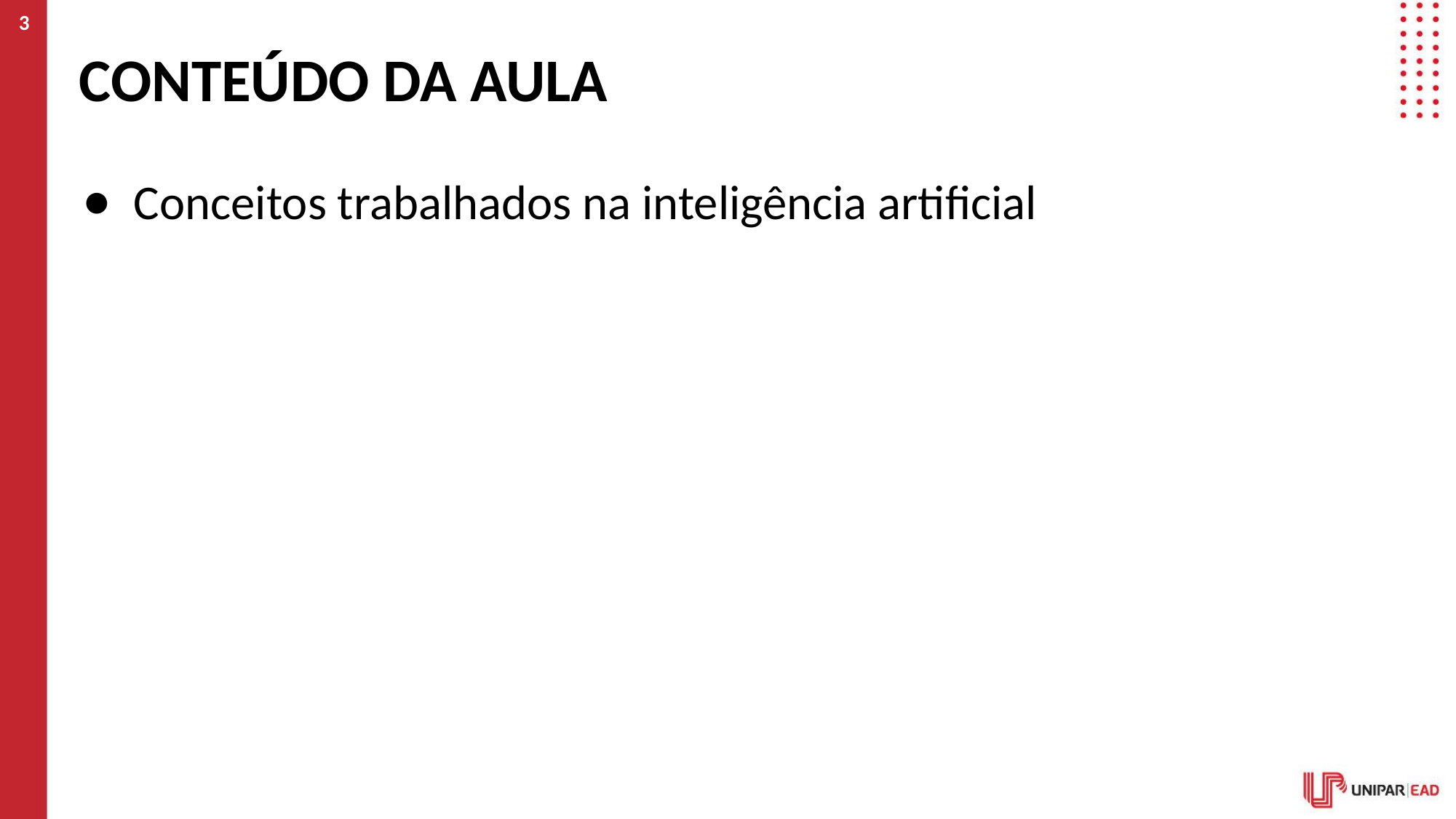

3
# CONTEÚDO DA AULA
Conceitos trabalhados na inteligência artificial